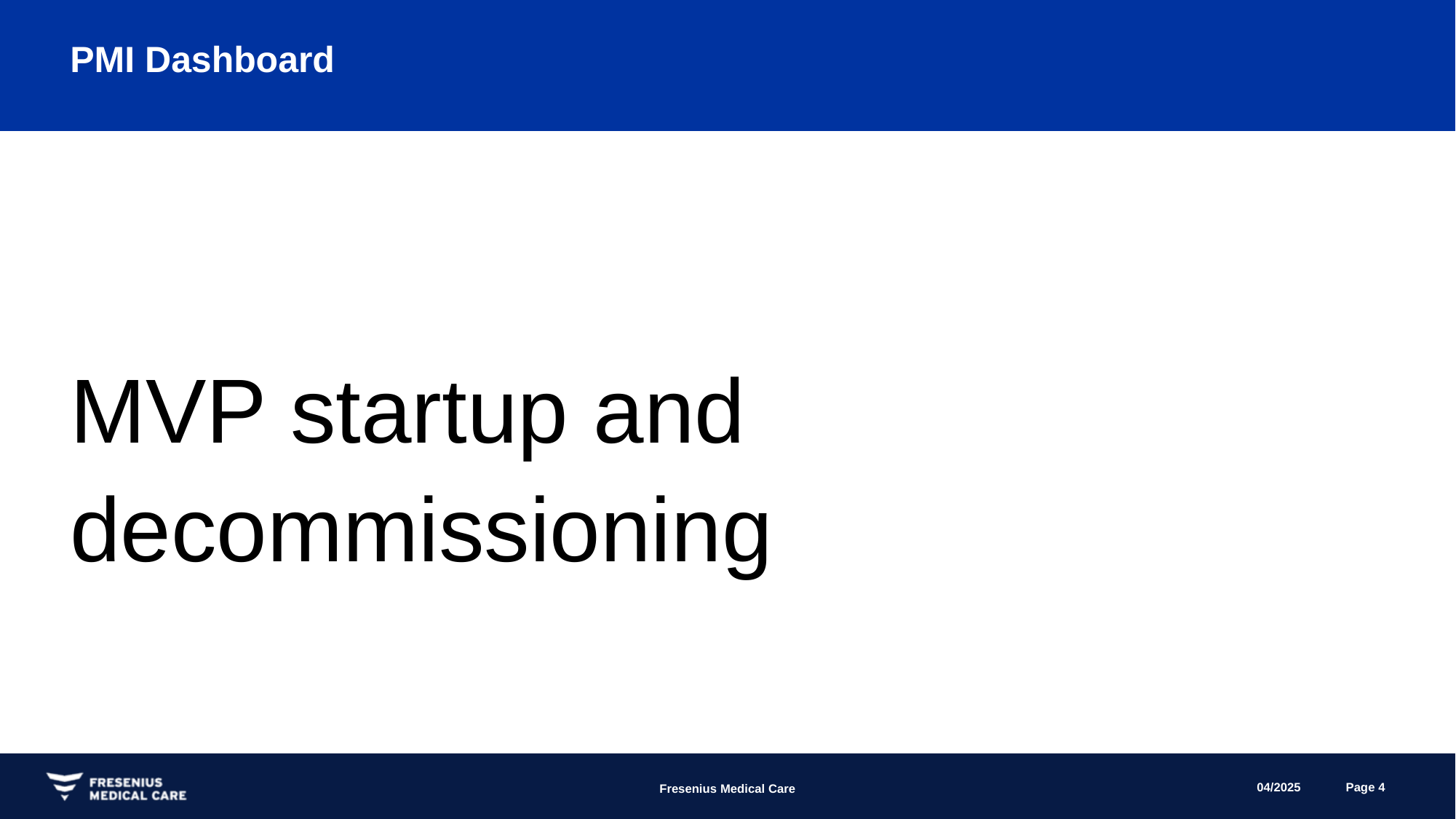

# PMI Dashboard
MVP startup and
decommissioning

04/2025
Page 4